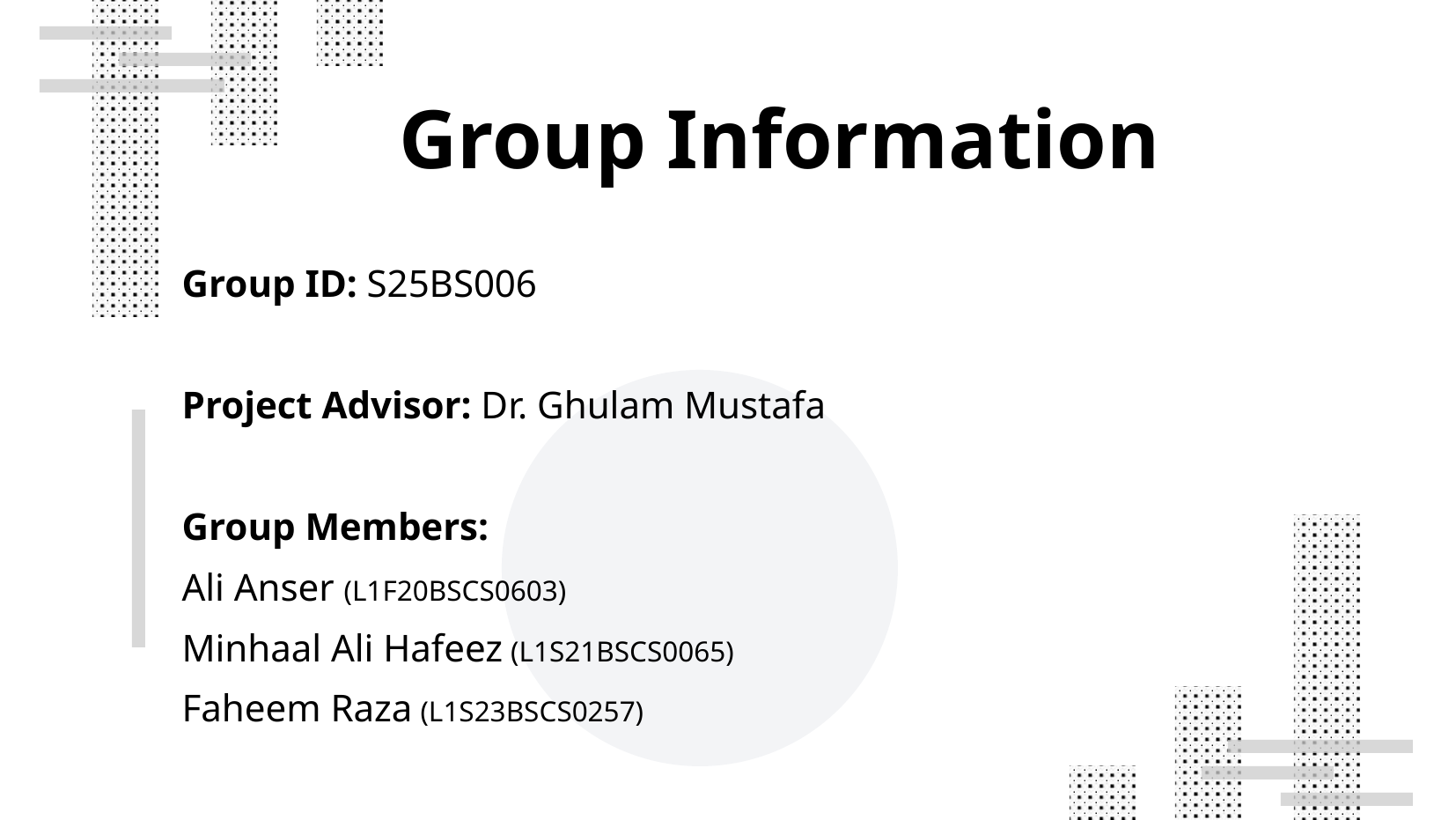

# Group Information
Group ID: S25BS006

Project Advisor: Dr. Ghulam Mustafa

Group Members:
Ali Anser (L1F20BSCS0603)
Minhaal Ali Hafeez (L1S21BSCS0065)
Faheem Raza (L1S23BSCS0257)